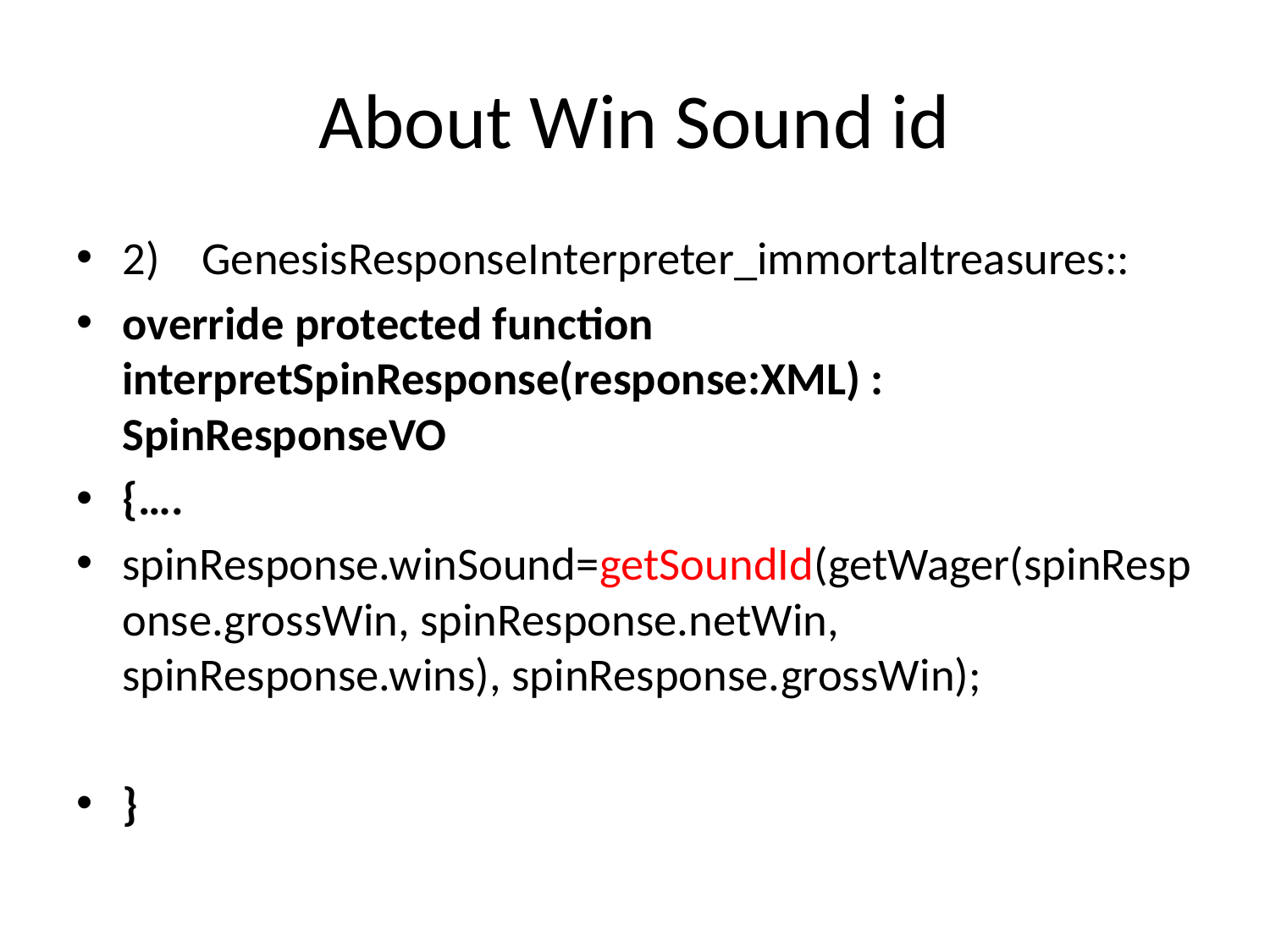

# About Win Sound id
2)    GenesisResponseInterpreter_immortaltreasures::
override protected function interpretSpinResponse(response:XML) : SpinResponseVO
{….
spinResponse.winSound=getSoundId(getWager(spinResponse.grossWin, spinResponse.netWin, spinResponse.wins), spinResponse.grossWin);

}